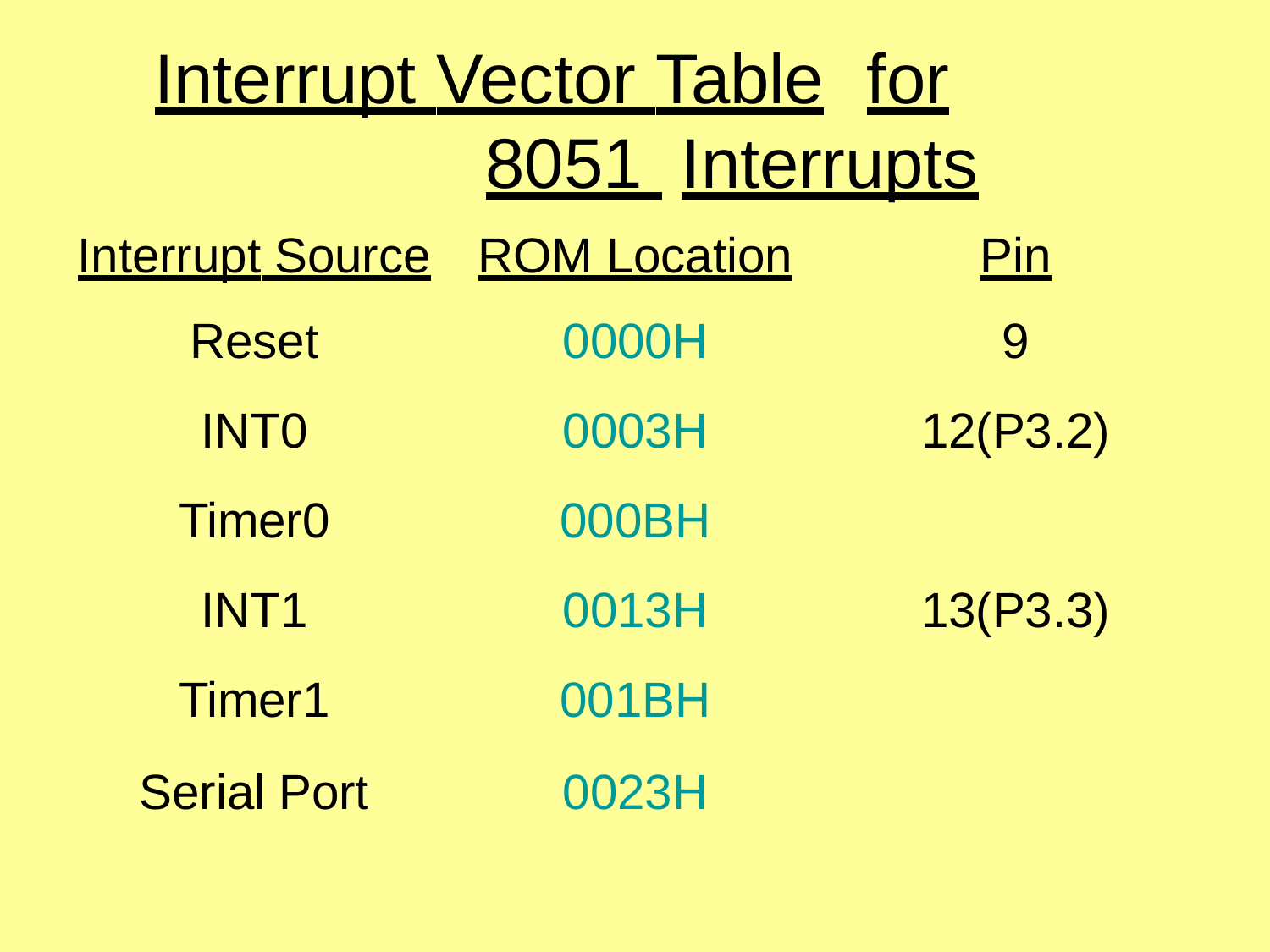

# Interrupt Vector Table	for 8051  Interrupts
| Interrupt Source | ROM Location | Pin |
| --- | --- | --- |
| Reset | 0000H | 9 |
| INT0 | 0003H | 12(P3.2) |
| Timer0 | 000BH |  |
| INT1 | 0013H | 13(P3.3) |
| Timer1 | 001BH |  |
| Serial Port | 0023H |  |